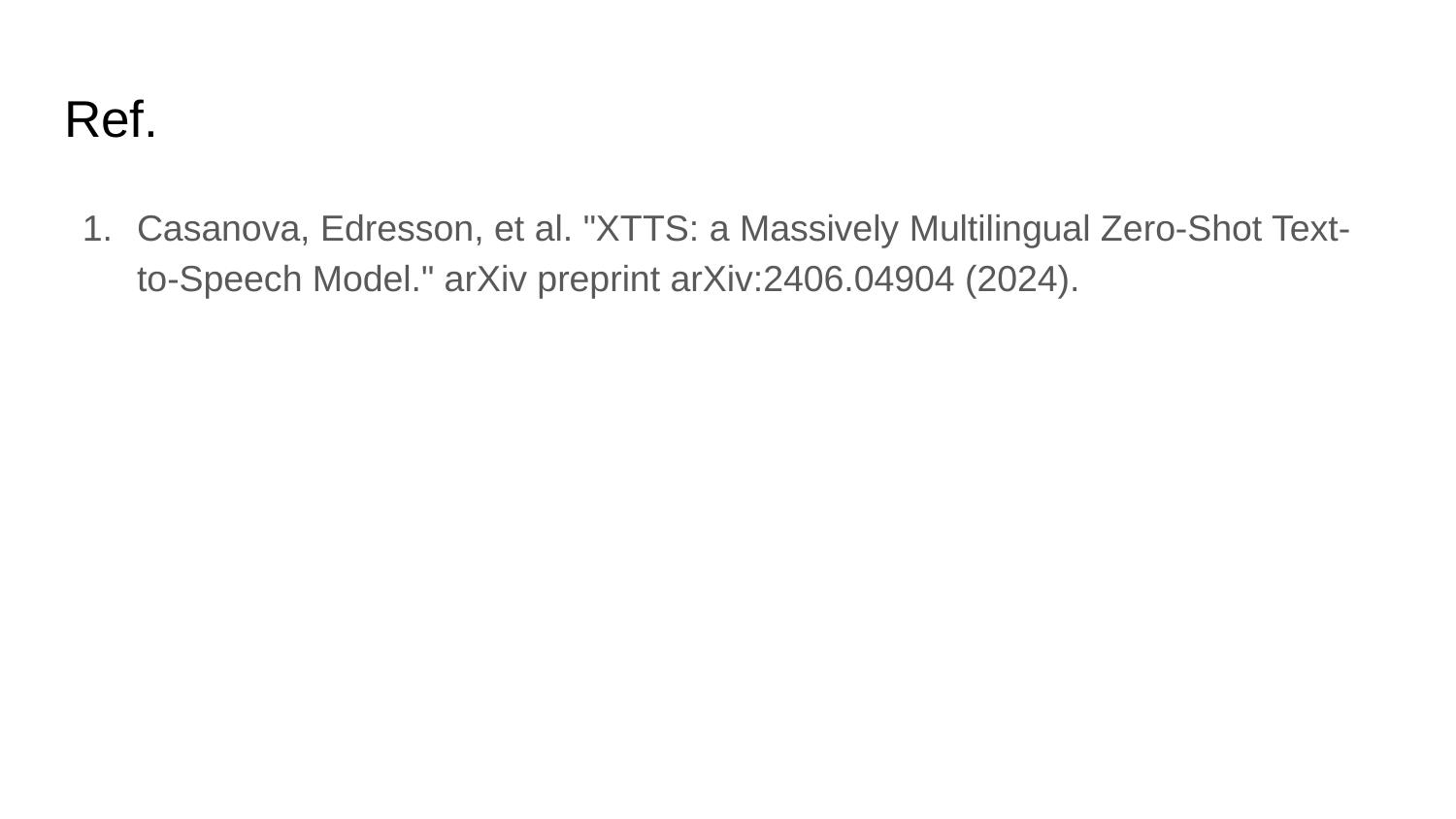

# Ref.
Casanova, Edresson, et al. "XTTS: a Massively Multilingual Zero-Shot Text-to-Speech Model." arXiv preprint arXiv:2406.04904 (2024).